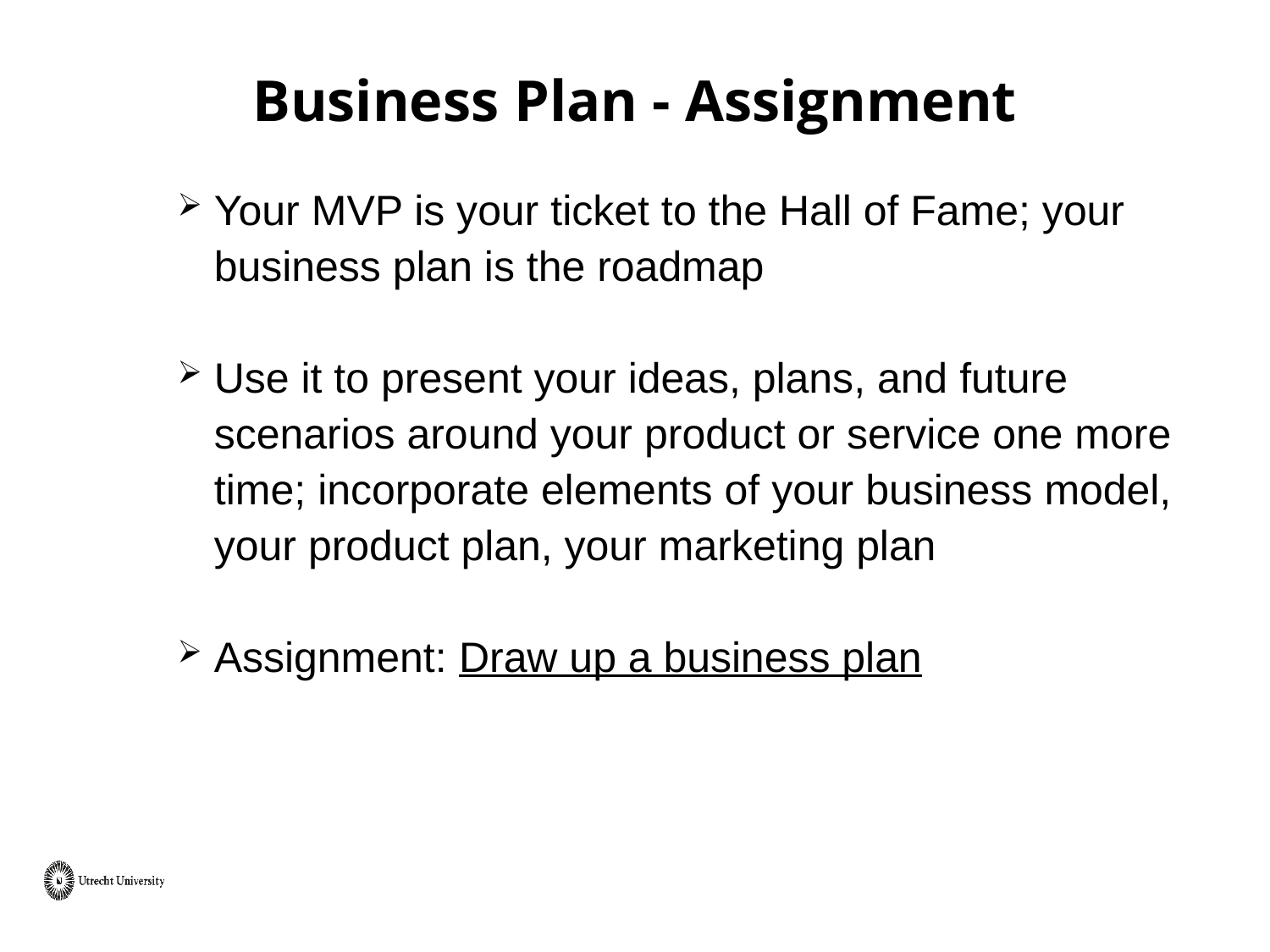

# Business Plan - Assignment
Your MVP is your ticket to the Hall of Fame; your business plan is the roadmap

Use it to present your ideas, plans, and future scenarios around your product or service one more time; incorporate elements of your business model, your product plan, your marketing plan

Assignment: Draw up a business plan